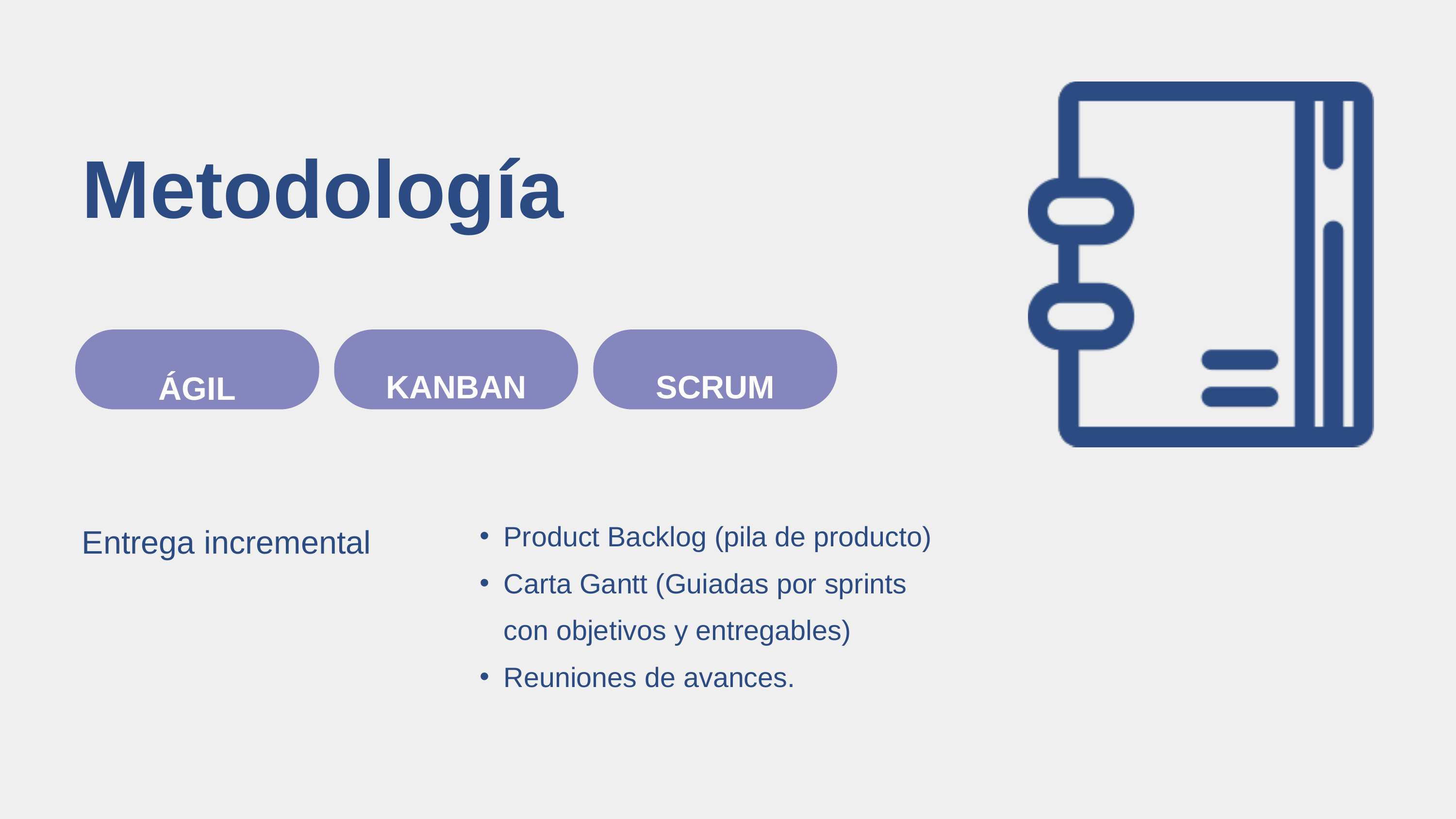

Metodología

ÁGIL

KANBAN

SCRUM
Product Backlog (pila de producto)
Carta Gantt (Guiadas por sprints con objetivos y entregables)
Reuniones de avances.

Entrega incremental